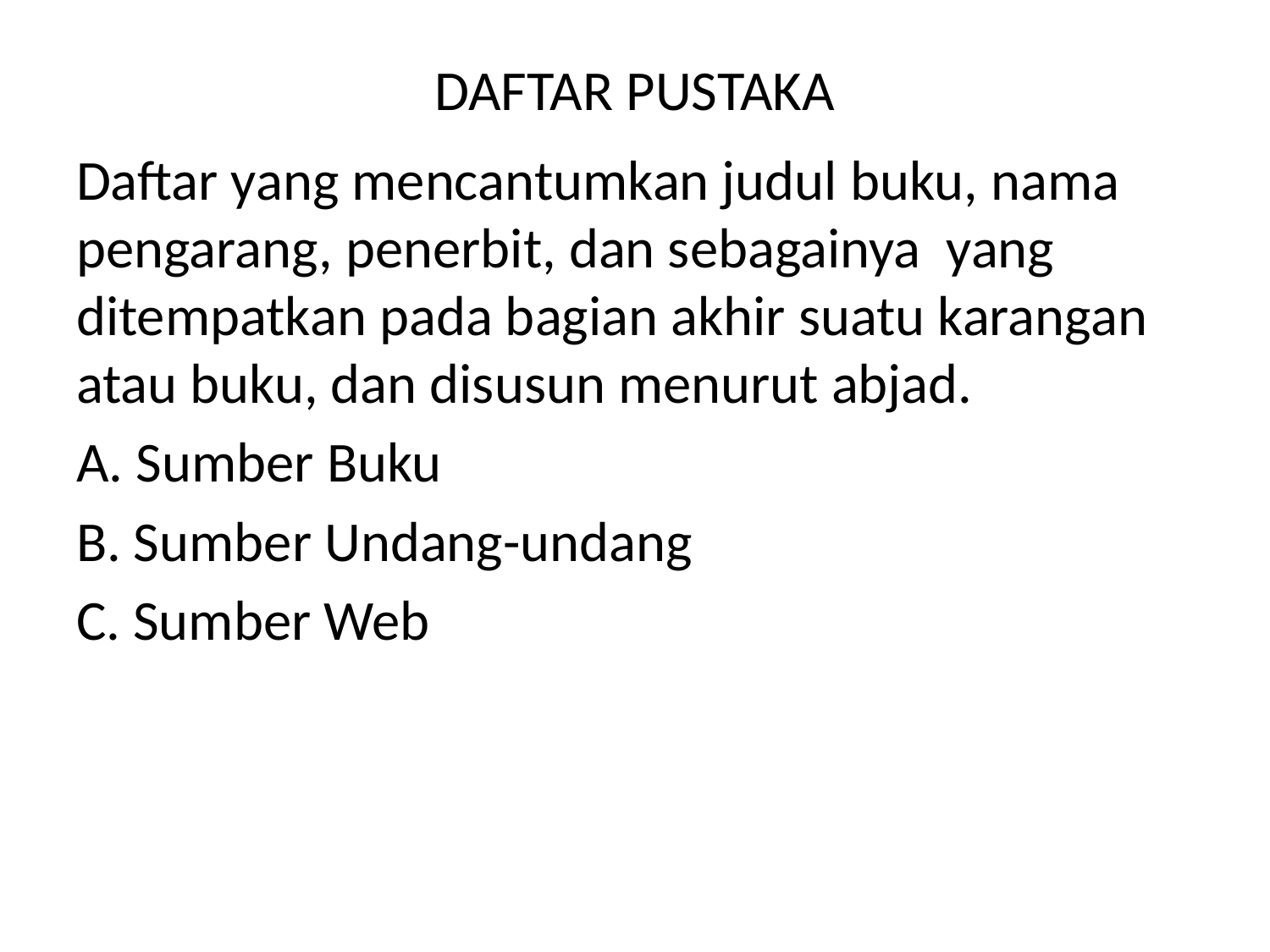

# DAFTAR PUSTAKA
Daftar yang mencantumkan judul buku, nama pengarang, penerbit, dan sebagainya  yang ditempatkan pada bagian akhir suatu karangan atau buku, dan disusun menurut abjad.
A. Sumber Buku
B. Sumber Undang-undang
C. Sumber Web